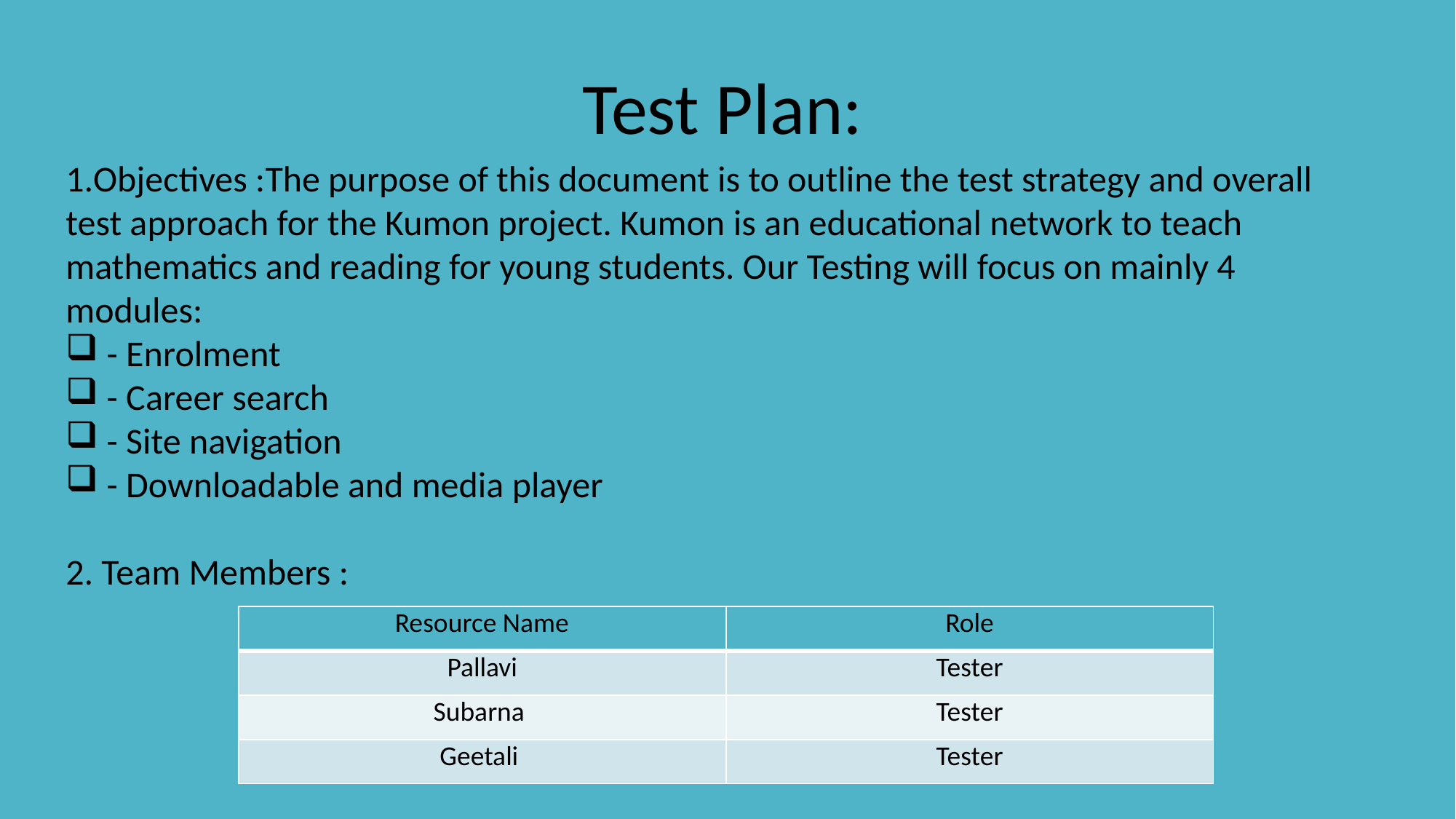

Test Plan:
1.Objectives :The purpose of this document is to outline the test strategy and overall test approach for the Kumon project. Kumon is an educational network to teach mathematics and reading for young students. Our Testing will focus on mainly 4 modules:
- Enrolment
- Career search
- Site navigation
- Downloadable and media player

2. Team Members :

| Resource Name | Role |
| --- | --- |
| Pallavi | Tester |
| Subarna | Tester |
| Geetali | Tester |